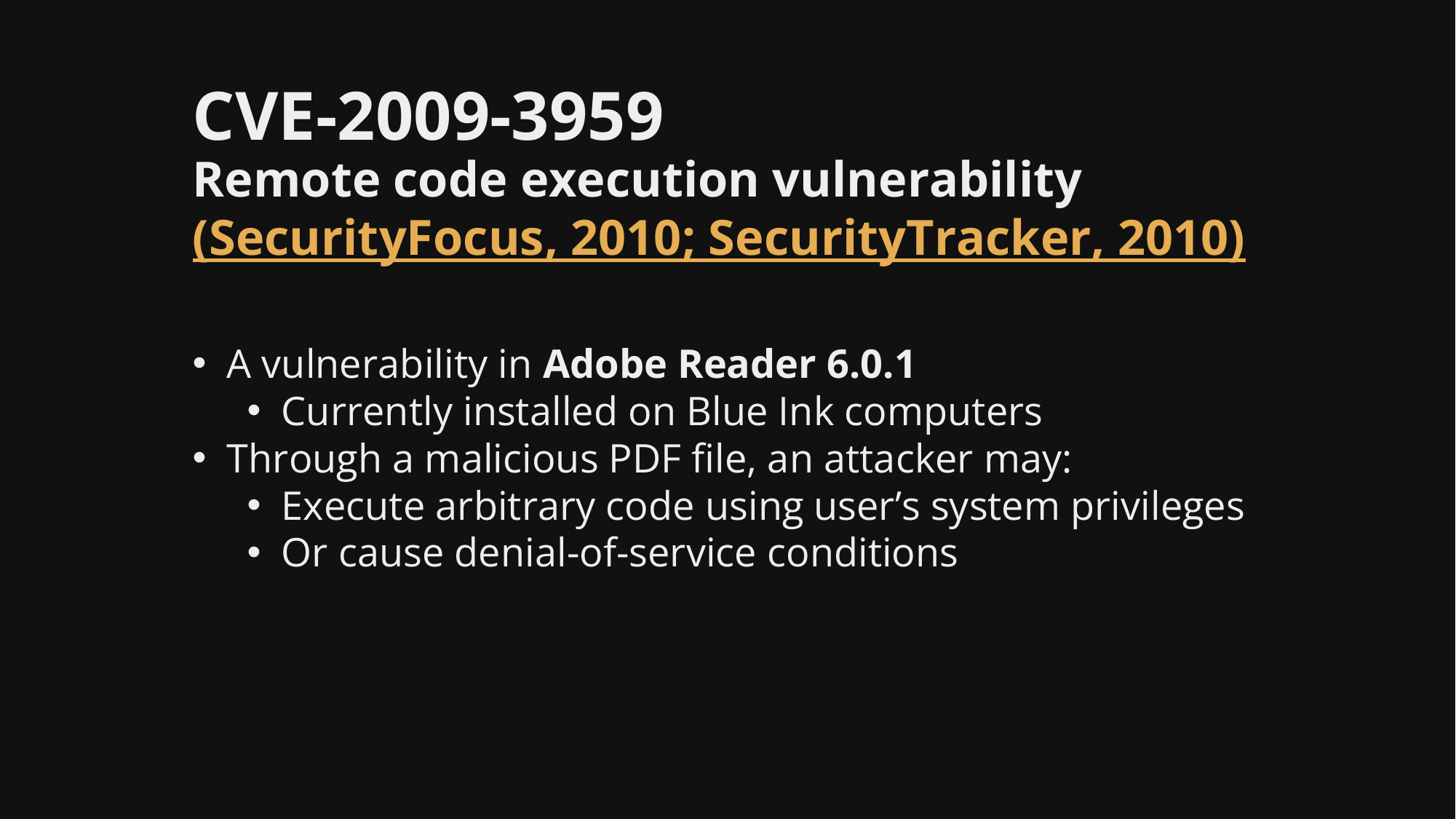

# CVE-2009-3959 Remote code execution vulnerability (SecurityFocus, 2010; SecurityTracker, 2010)
separator
A vulnerability in Adobe Reader 6.0.1
Currently installed on Blue Ink computers
Through a malicious PDF file, an attacker may:
Execute arbitrary code using user’s system privileges
Or cause denial-of-service conditions